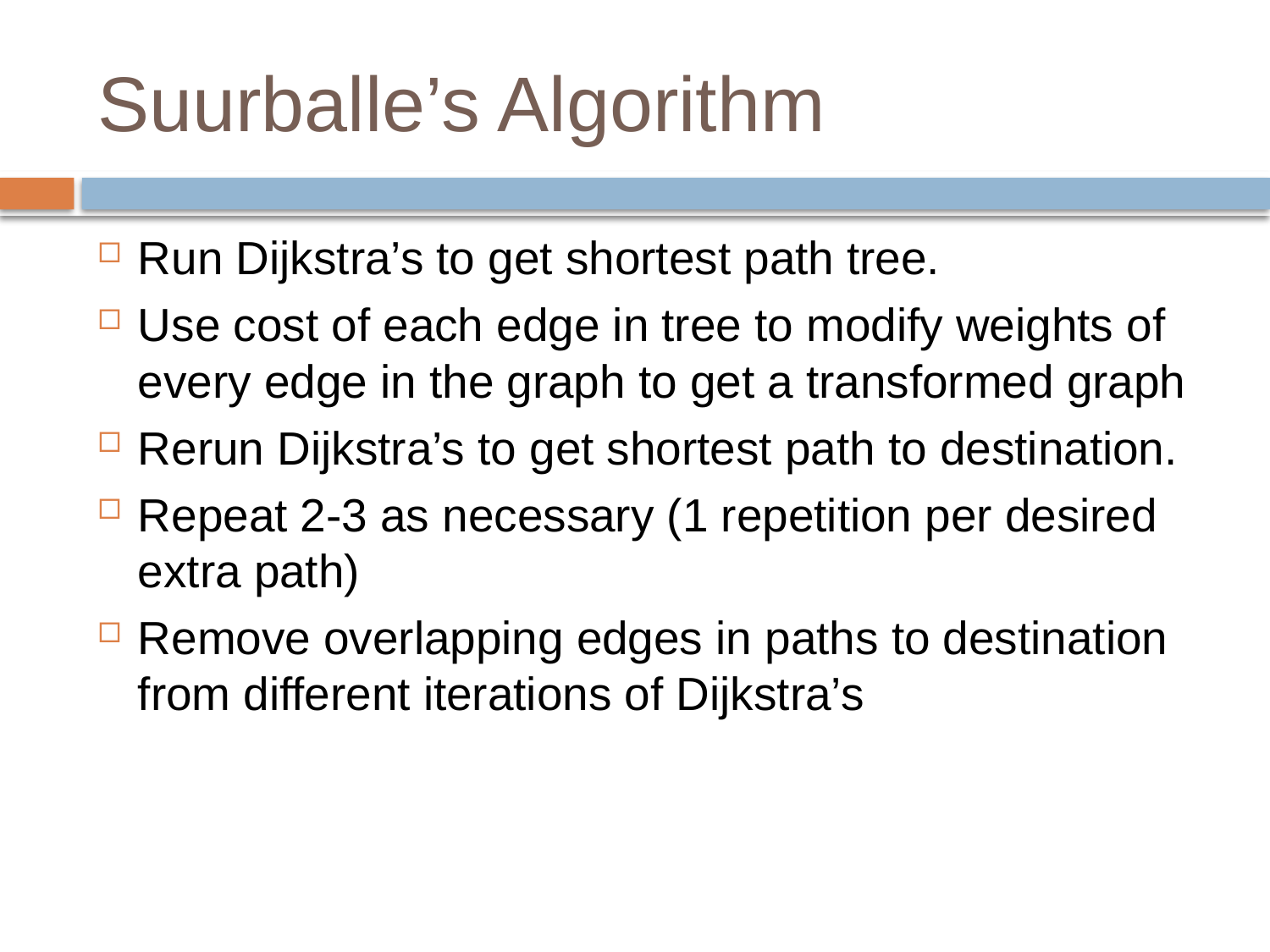

# Suurballe’s Algorithm
Run Dijkstra’s to get shortest path tree.
Use cost of each edge in tree to modify weights of every edge in the graph to get a transformed graph
Rerun Dijkstra’s to get shortest path to destination.
Repeat 2-3 as necessary (1 repetition per desired extra path)
Remove overlapping edges in paths to destination from different iterations of Dijkstra’s